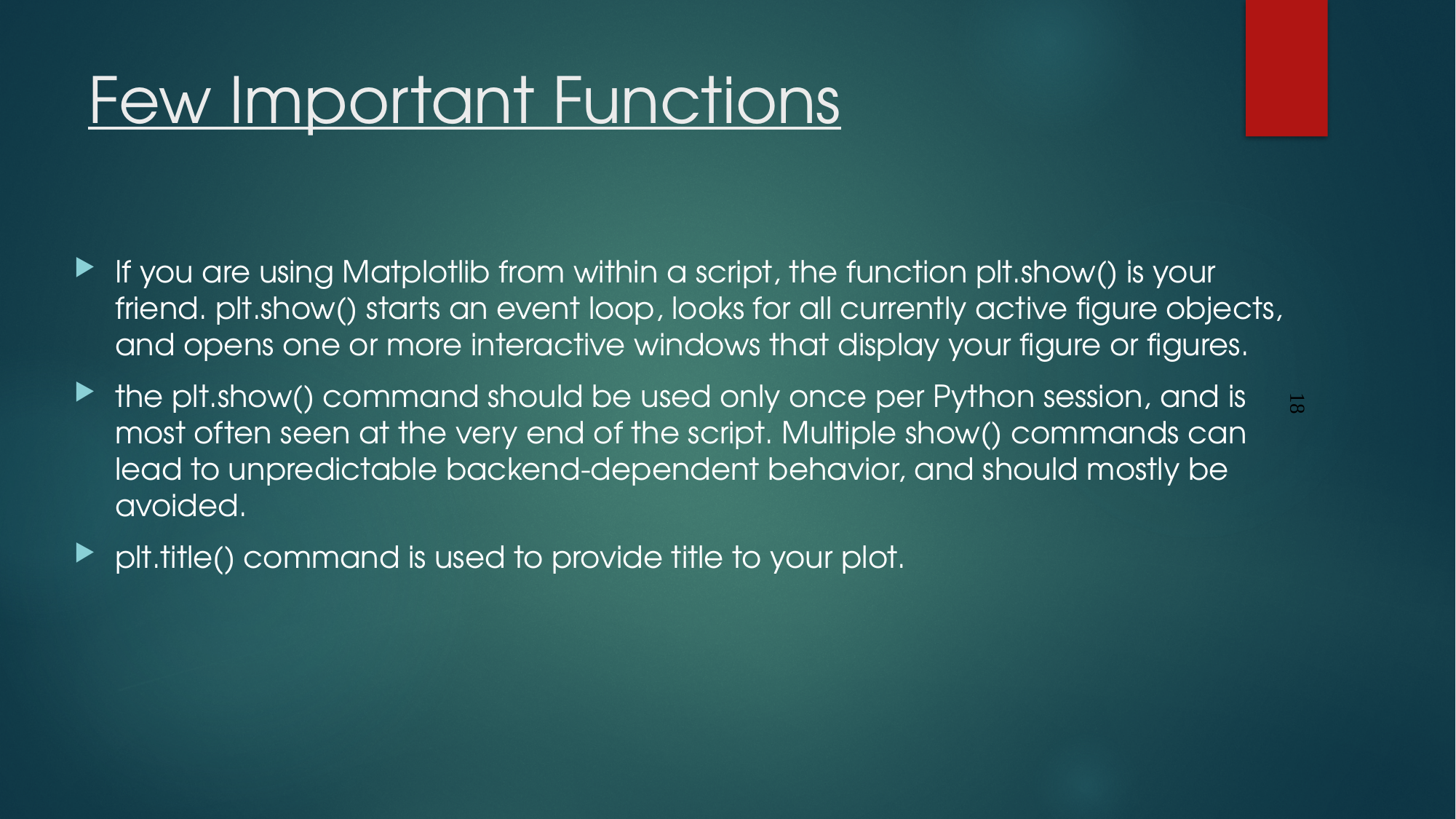

# Few Important Functions
If you are using Matplotlib from within a script, the function plt.show() is your friend. plt.show() starts an event loop, looks for all currently active figure objects, and opens one or more interactive windows that display your figure or figures.
the plt.show() command should be used only once per Python session, and is most often seen at the very end of the script. Multiple show() commands can lead to unpredictable backend-dependent behavior, and should mostly be avoided.
plt.title() command is used to provide title to your plot.

18